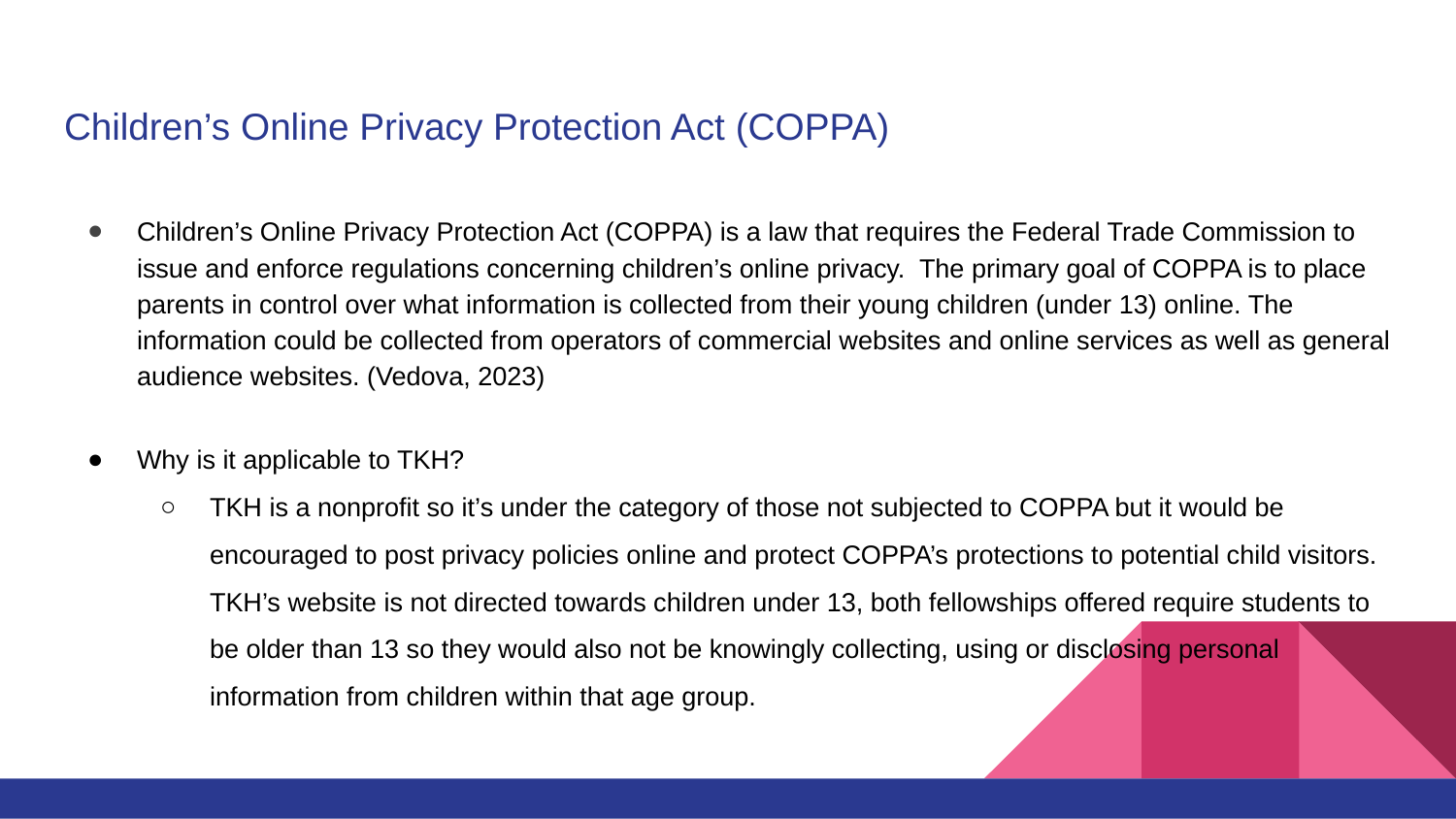

# Children’s Online Privacy Protection Act (COPPA)
Children’s Online Privacy Protection Act (COPPA) is a law that requires the Federal Trade Commission to issue and enforce regulations concerning children’s online privacy.  The primary goal of COPPA is to place parents in control over what information is collected from their young children (under 13) online. The information could be collected from operators of commercial websites and online services as well as general audience websites. (Vedova, 2023)

Why is it applicable to TKH?
TKH is a nonprofit so it’s under the category of those not subjected to COPPA but it would be encouraged to post privacy policies online and protect COPPA’s protections to potential child visitors.  TKH’s website is not directed towards children under 13, both fellowships offered require students to be older than 13 so they would also not be knowingly collecting, using or disclosing personal information from children within that age group.